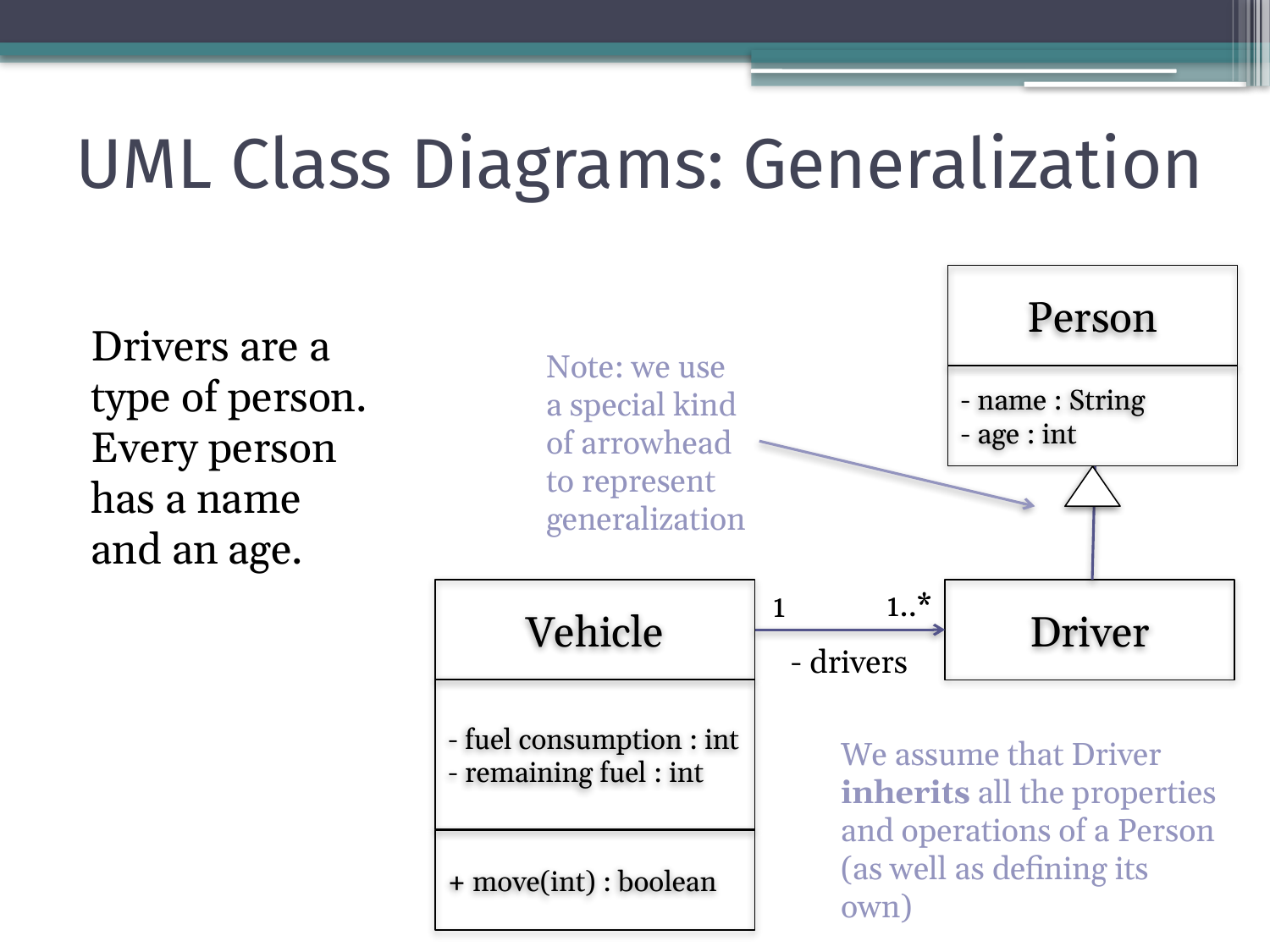

# UML Class Diagrams: Generalization
Person
Drivers are a type of person. Every person has a name and an age.
Note: we use a special kind of arrowhead to represent generalization
- name : String
- age : int

1..*
Driver
Vehicle
1
- drivers
- fuel consumption : int
- remaining fuel : int
We assume that Driver inherits all the properties and operations of a Person (as well as defining its own)
+ move(int) : boolean